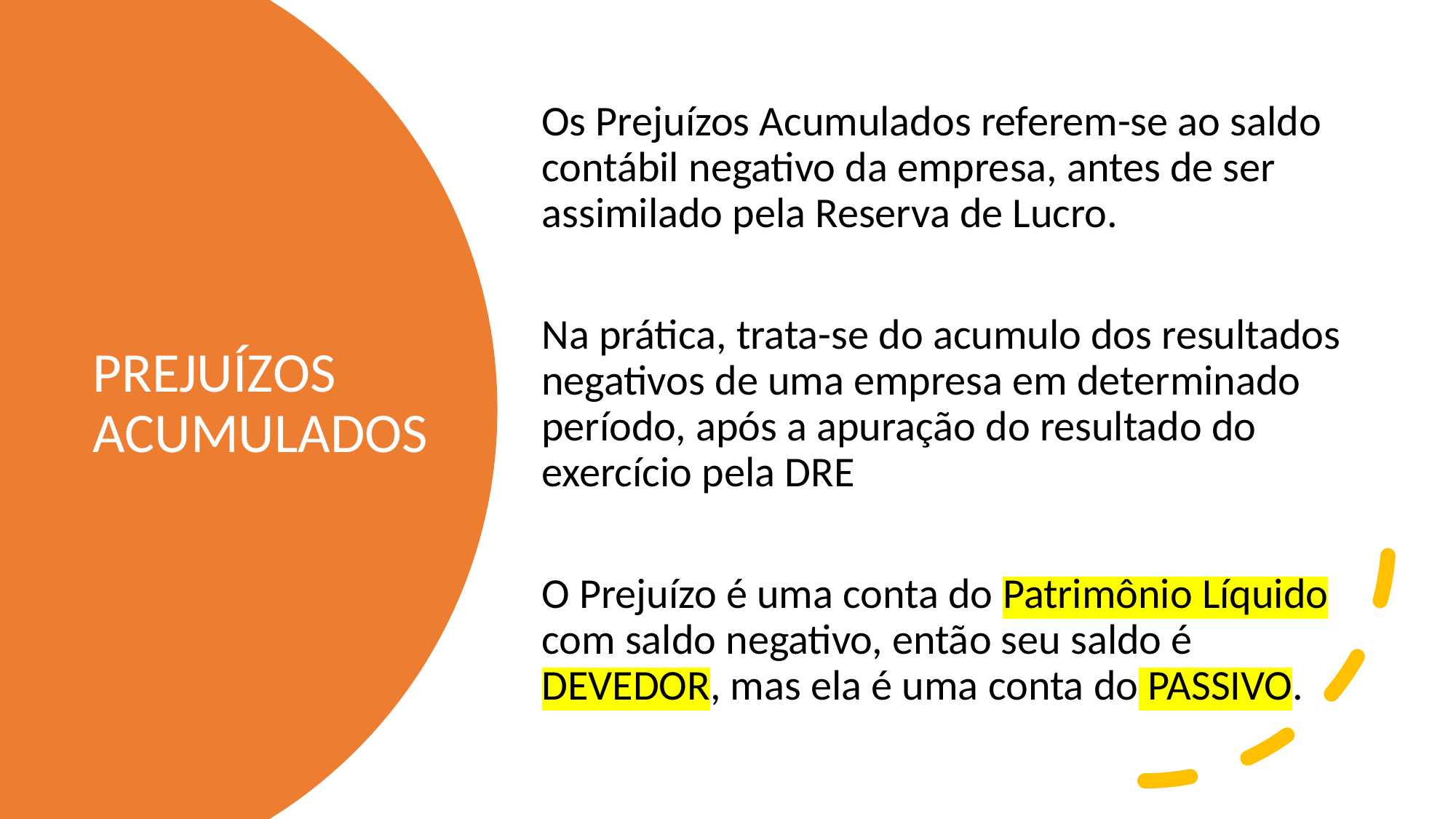

Os Prejuízos Acumulados referem-se ao saldo contábil negativo da empresa, antes de ser assimilado pela Reserva de Lucro.

Na prática, trata-se do acumulo dos resultados negativos de uma empresa em determinado período, após a apuração do resultado do exercício pela DRE

O Prejuízo é uma conta do Patrimônio Líquido com saldo negativo, então seu saldo é DEVEDOR, mas ela é uma conta do PASSIVO.
# PREJUÍZOS ACUMULADOS